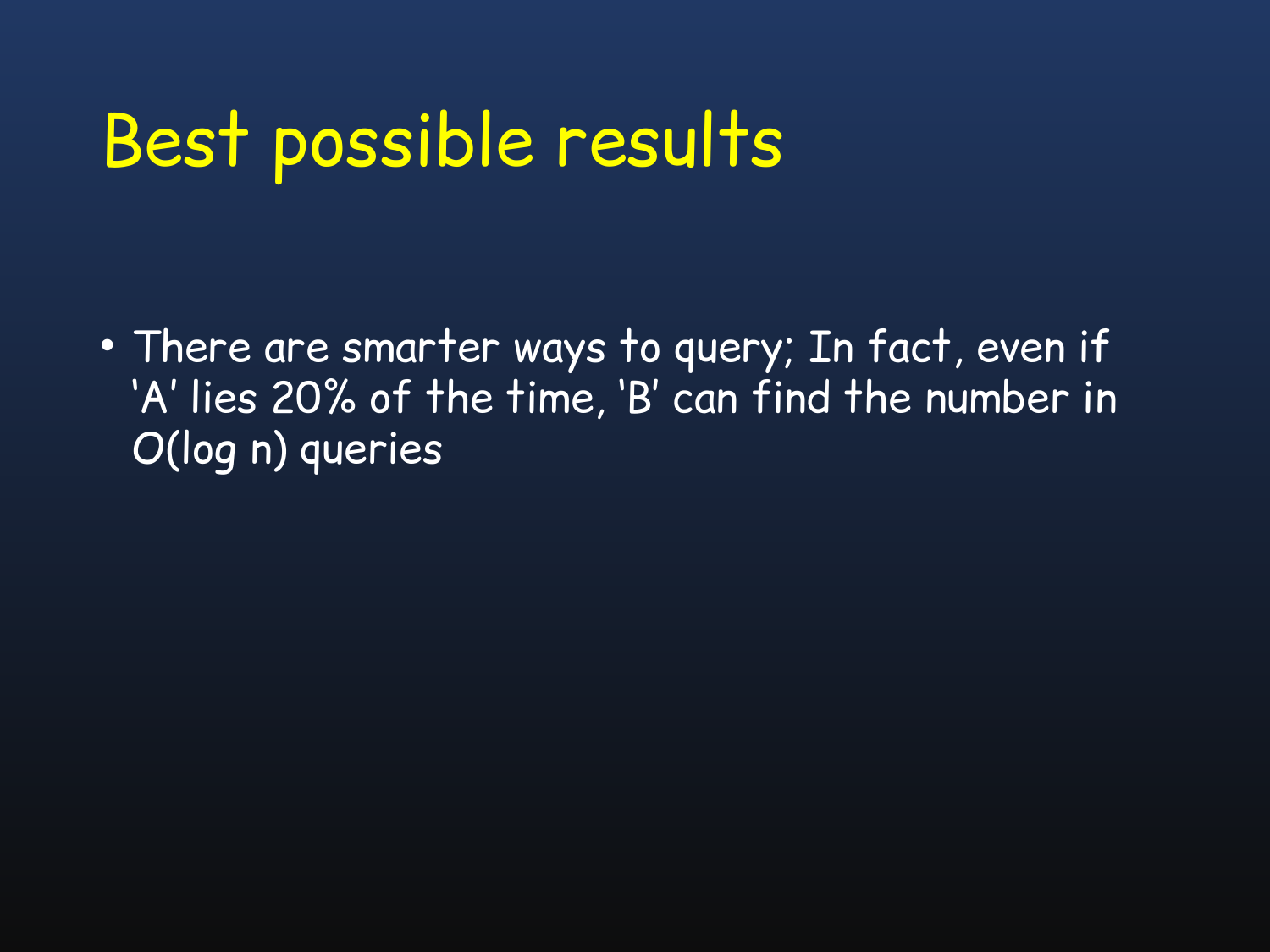

# Best possible results
There are smarter ways to query; In fact, even if ‘A’ lies 20% of the time, ‘B’ can find the number in O(log n) queries